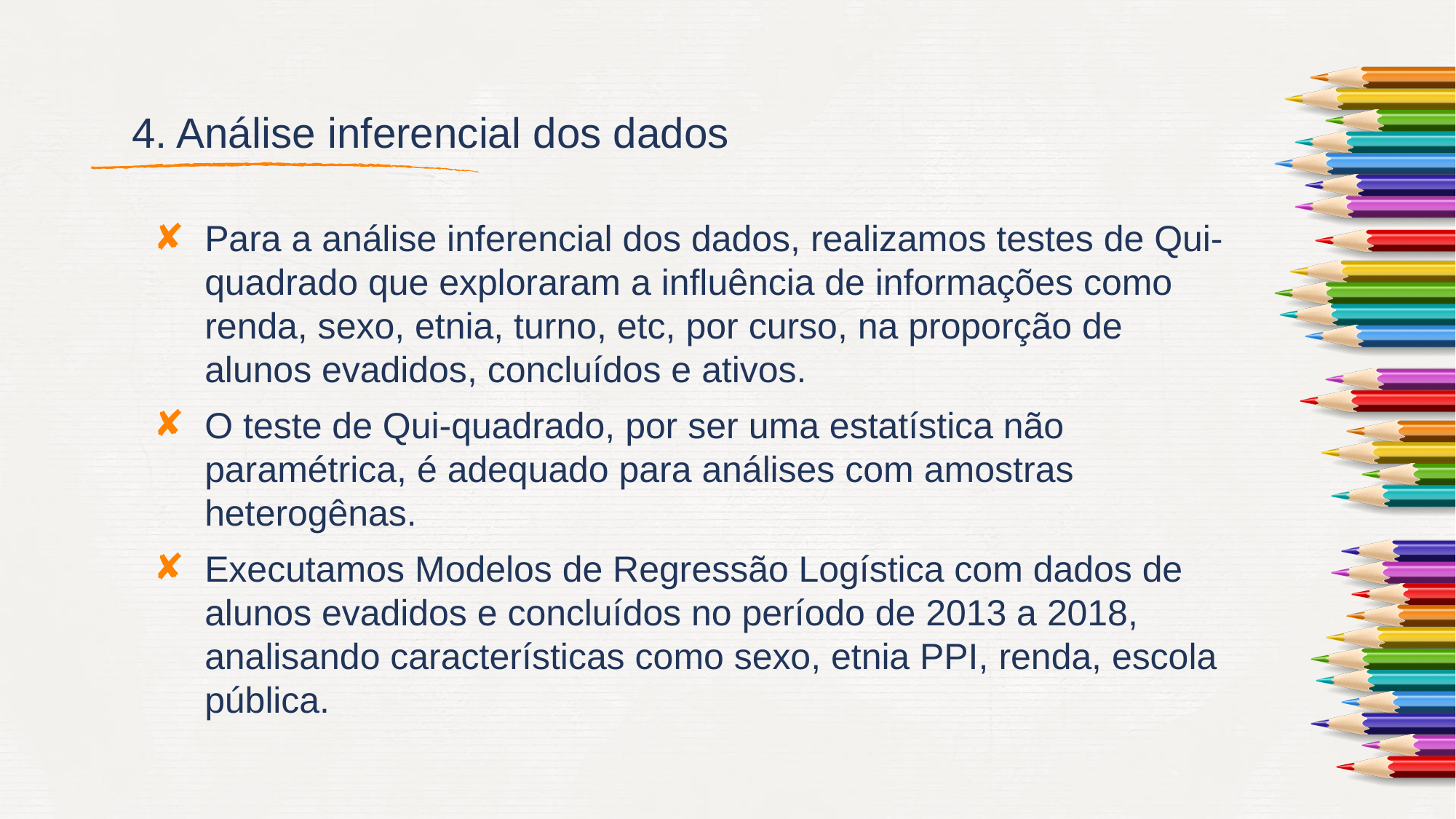

# 4. Análise inferencial dos dados
Para a análise inferencial dos dados, realizamos testes de Qui-quadrado que exploraram a influência de informações como renda, sexo, etnia, turno, etc, por curso, na proporção de alunos evadidos, concluídos e ativos.
O teste de Qui-quadrado, por ser uma estatística não paramétrica, é adequado para análises com amostras heterogênas.
Executamos Modelos de Regressão Logística com dados de alunos evadidos e concluídos no período de 2013 a 2018, analisando características como sexo, etnia PPI, renda, escola pública.